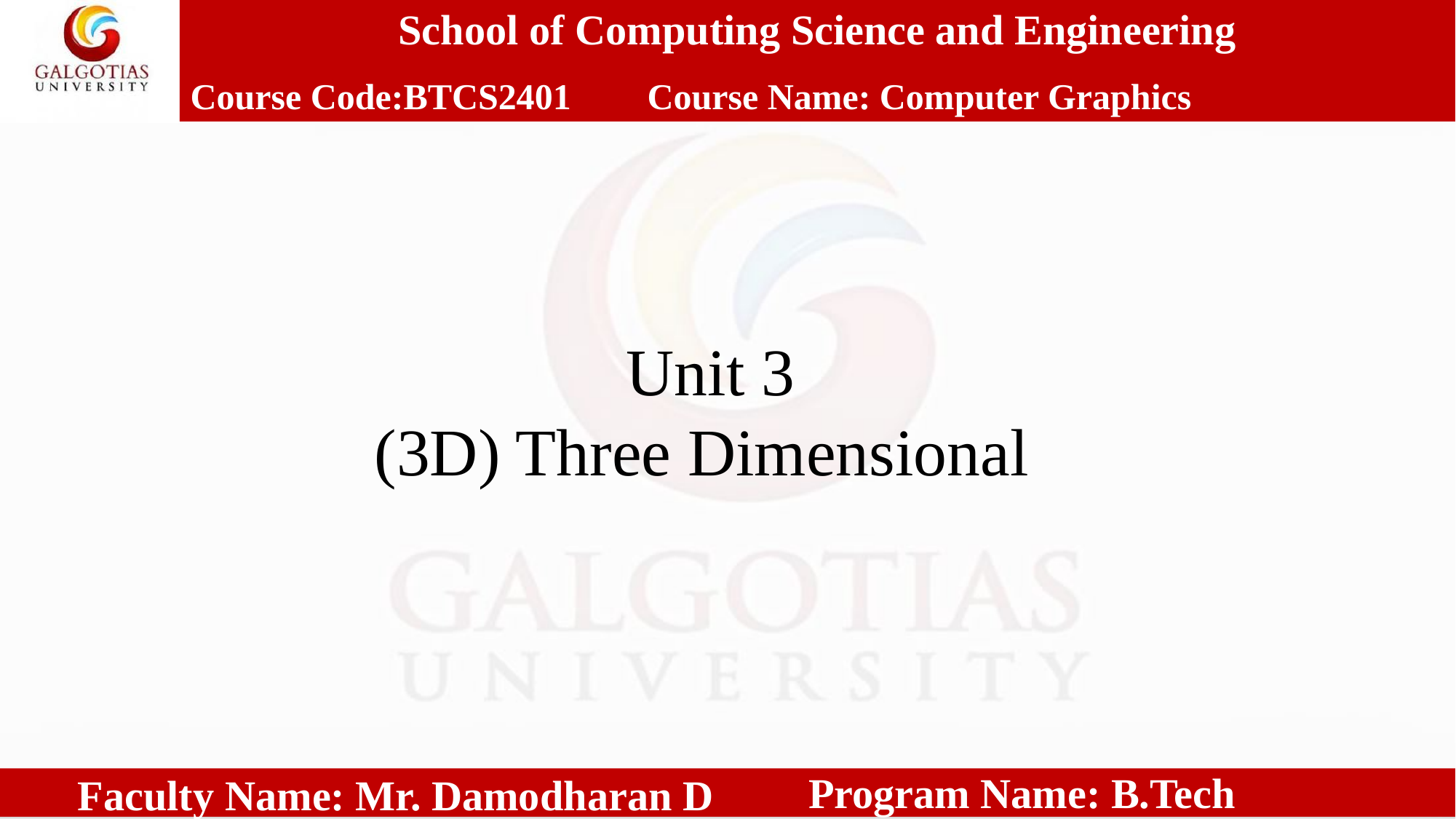

School of Computing Science and Engineering
Course Name: Computer Graphics
Course Code:BTCS2401
Unit 3
(3D) Three Dimensional
Program Name: B.Tech
Faculty Name: Mr. Damodharan D